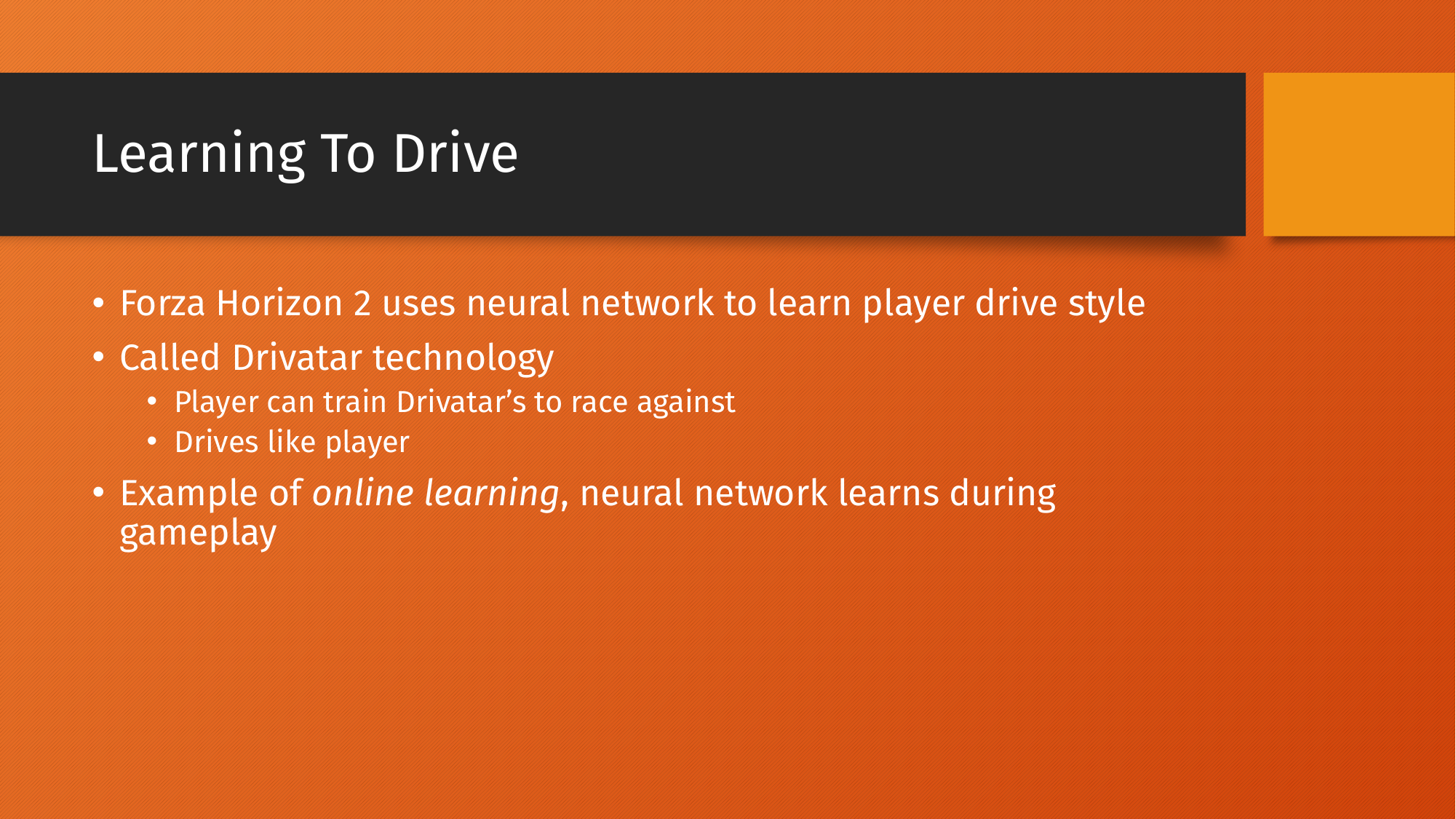

# Learning To Drive
Forza Horizon 2 uses neural network to learn player drive style
Called Drivatar technology
Player can train Drivatar’s to race against
Drives like player
Example of online learning, neural network learns during gameplay